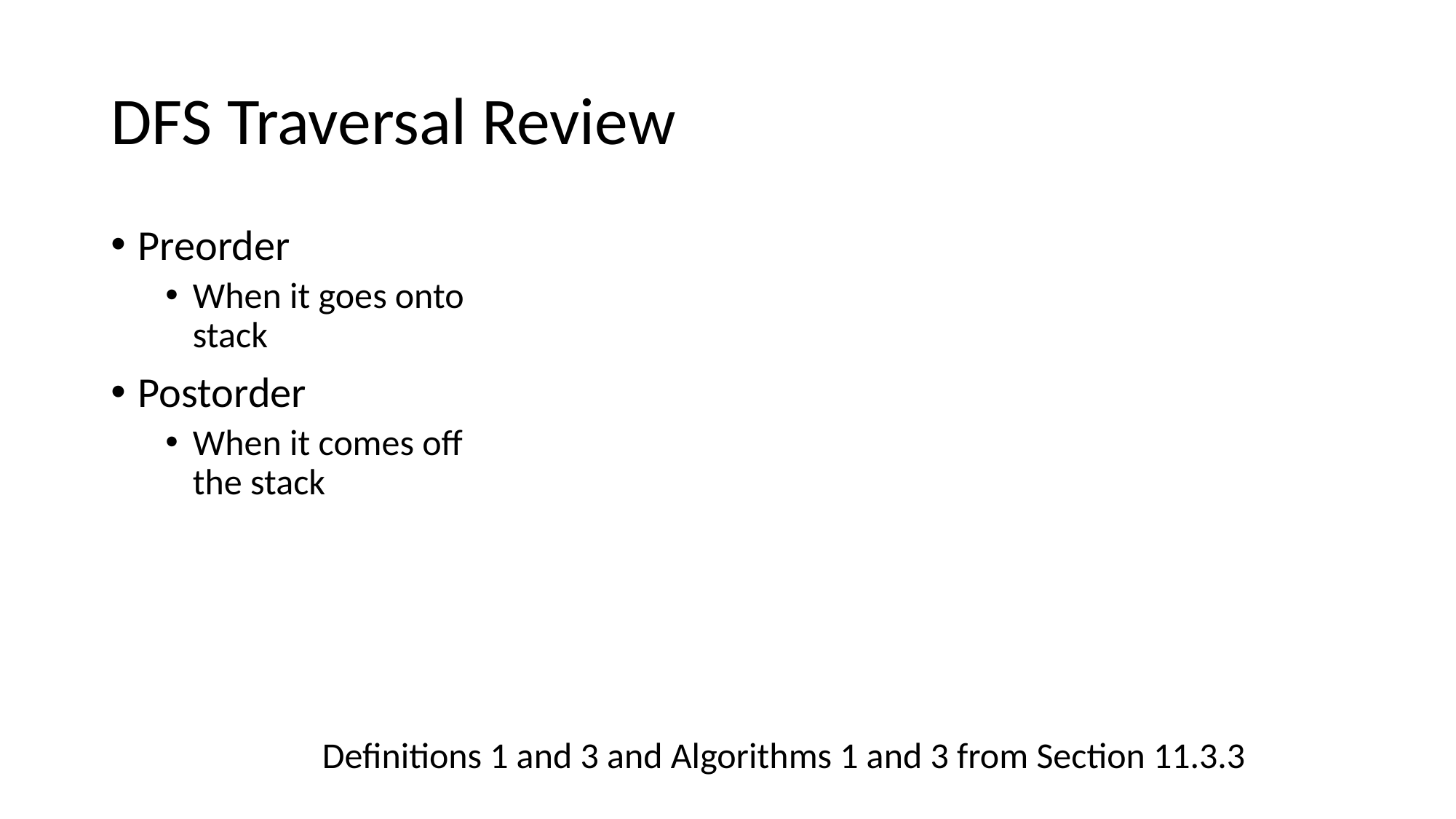

# DFS Traversal Review
Preorder
When it goes onto stack
Postorder
When it comes off the stack
Definitions 1 and 3 and Algorithms 1 and 3 from Section 11.3.3